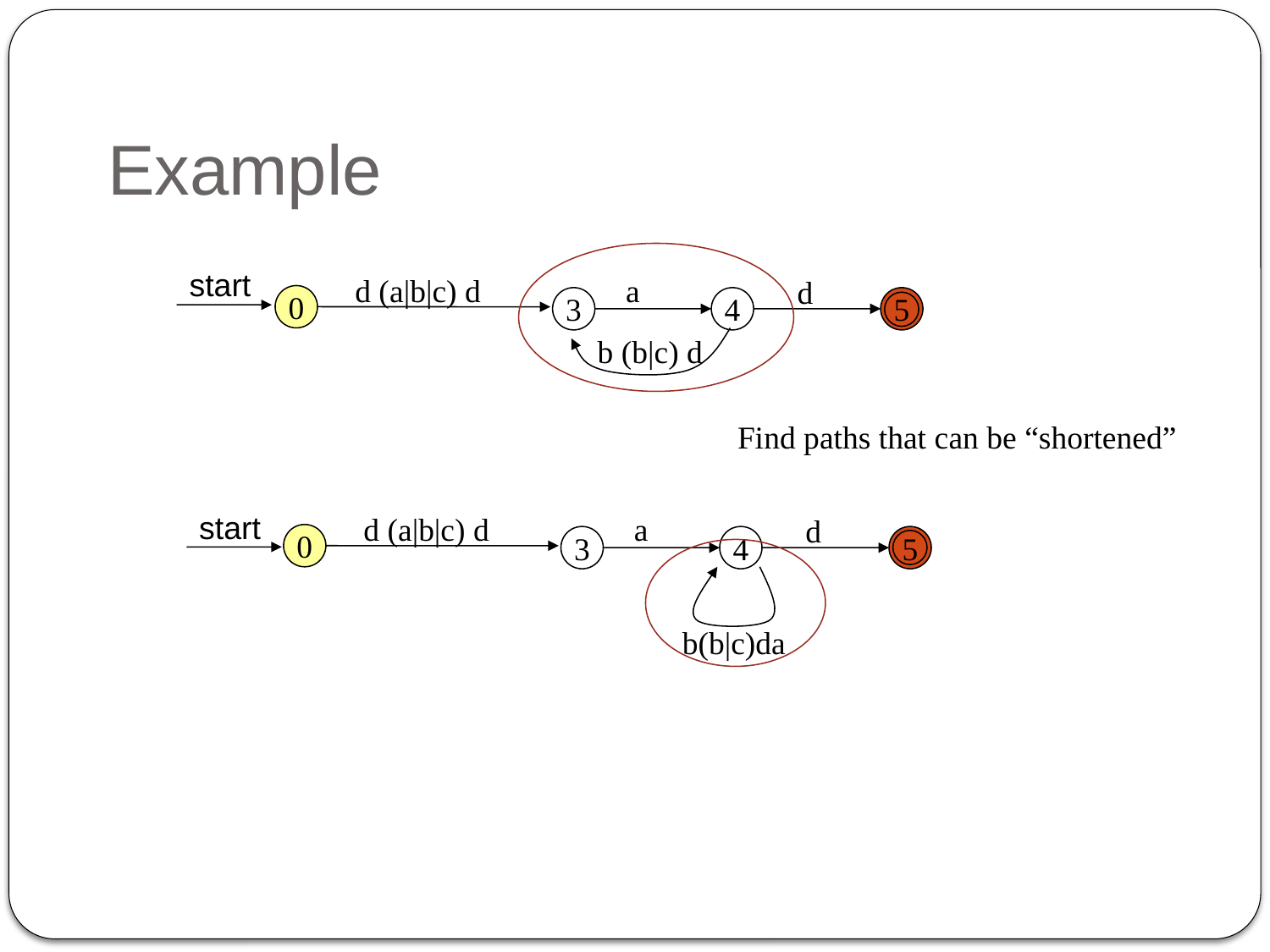

# Example

start

d (a|b|c) d
a
d
0
3
4
5

b (b|c) d

Find paths that can be “shortened”
start

d (a|b|c) d
a
d
0
3
4
5

b(b|c)da